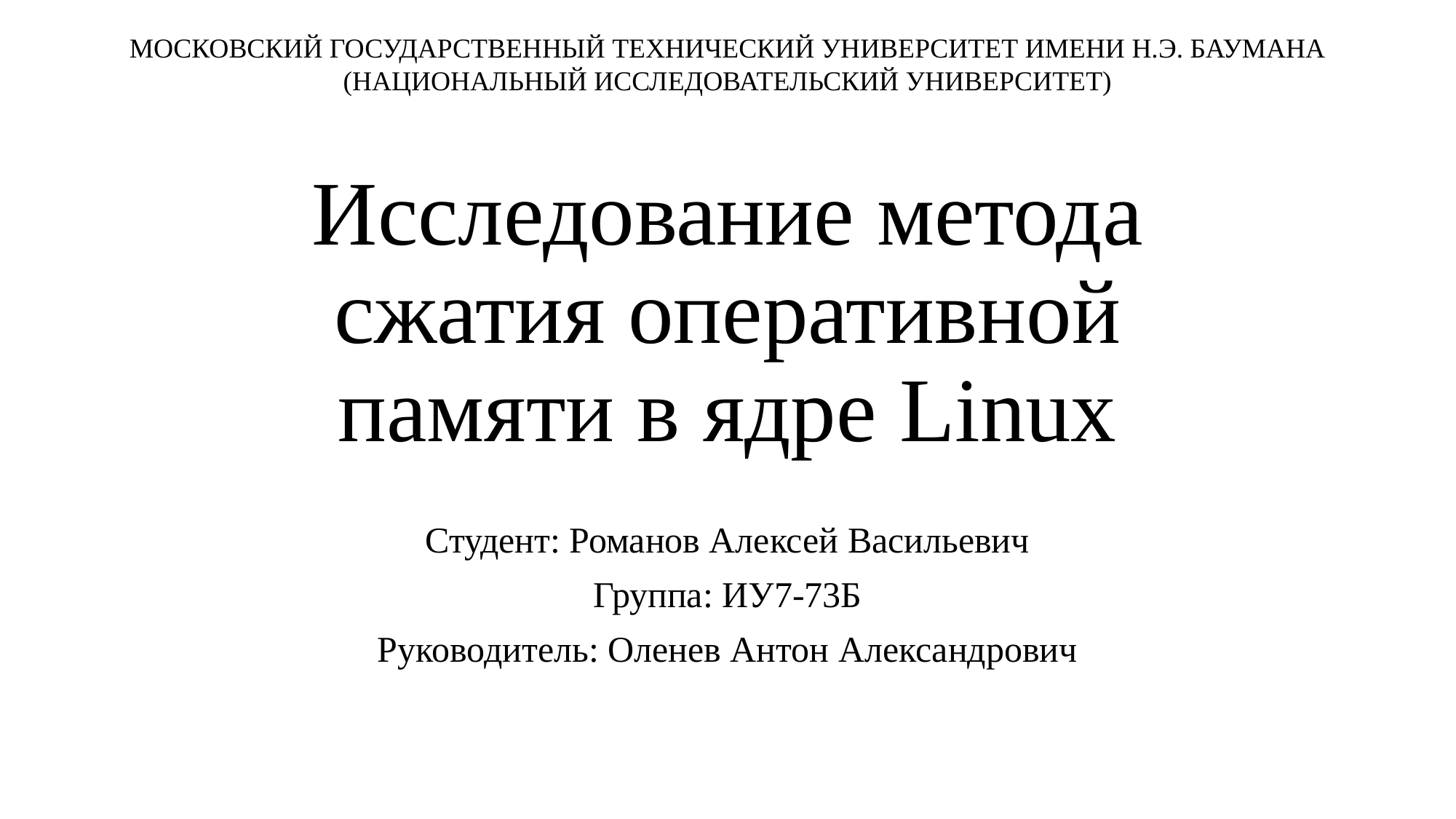

МОСКОВСКИЙ ГОСУДАРСТВЕННЫЙ ТЕХНИЧЕСКИЙ УНИВЕРСИТЕТ ИМЕНИ Н.Э. БАУМАНА (НАЦИОНАЛЬНЫЙ ИССЛЕДОВАТЕЛЬСКИЙ УНИВЕРСИТЕТ)
# Исследование метода сжатия оперативной памяти в ядре Linux
Студент: Романов Алексей Васильевич
Группа: ИУ7-73Б
Руководитель: Оленев Антон Александрович